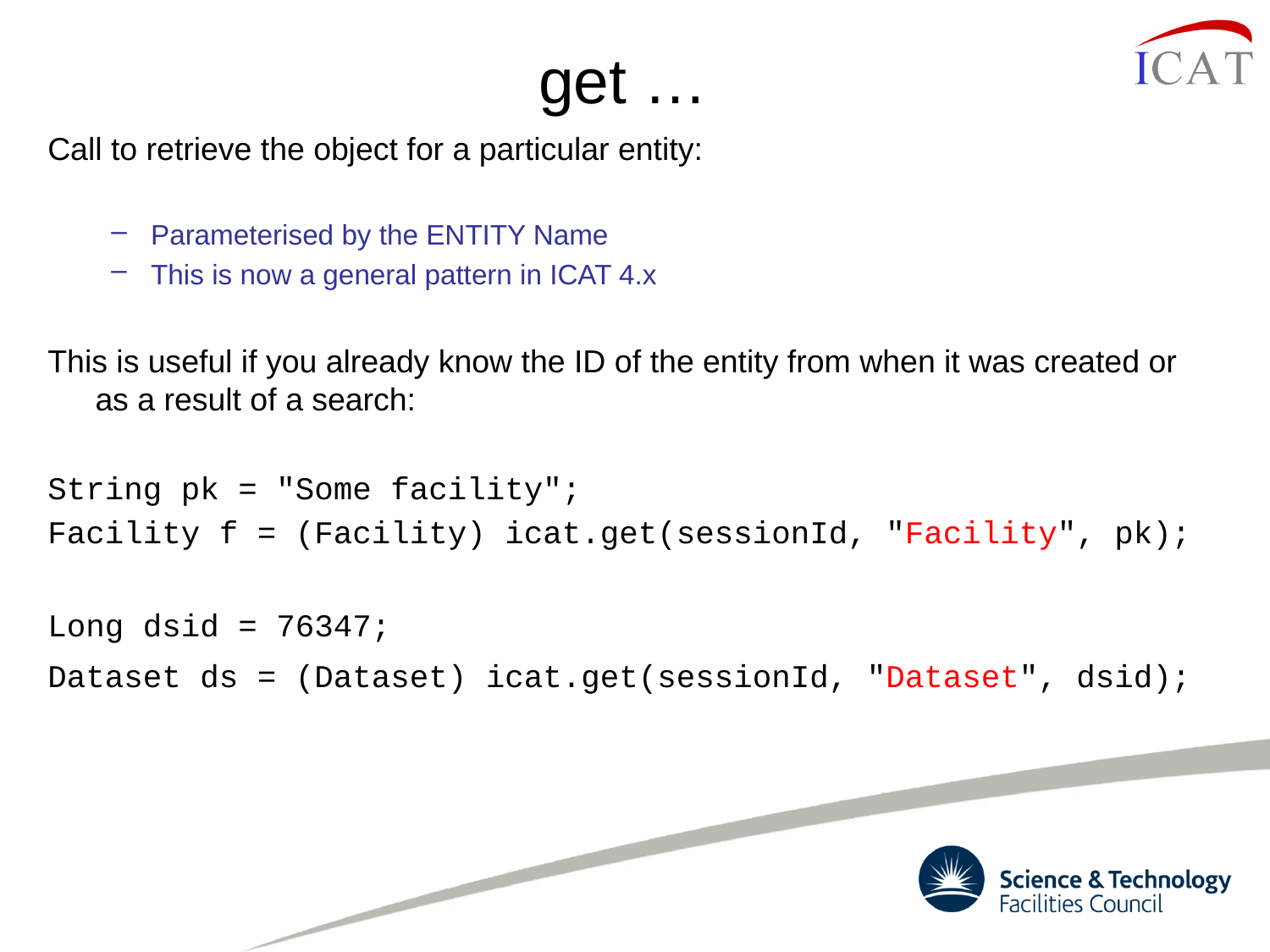

# get …

Call to retrieve the object for a particular entity:

Parameterised by the ENTITY Name
This is now a general pattern in ICAT 4.x

This is useful if you already know the ID of the entity from when it was created or as a result of a search:

String pk = "Some facility";
Facility f = (Facility) icat.get(sessionId, "Facility", pk);

Long dsid = 76347;
Dataset ds = (Dataset) icat.get(sessionId, "Dataset", dsid);